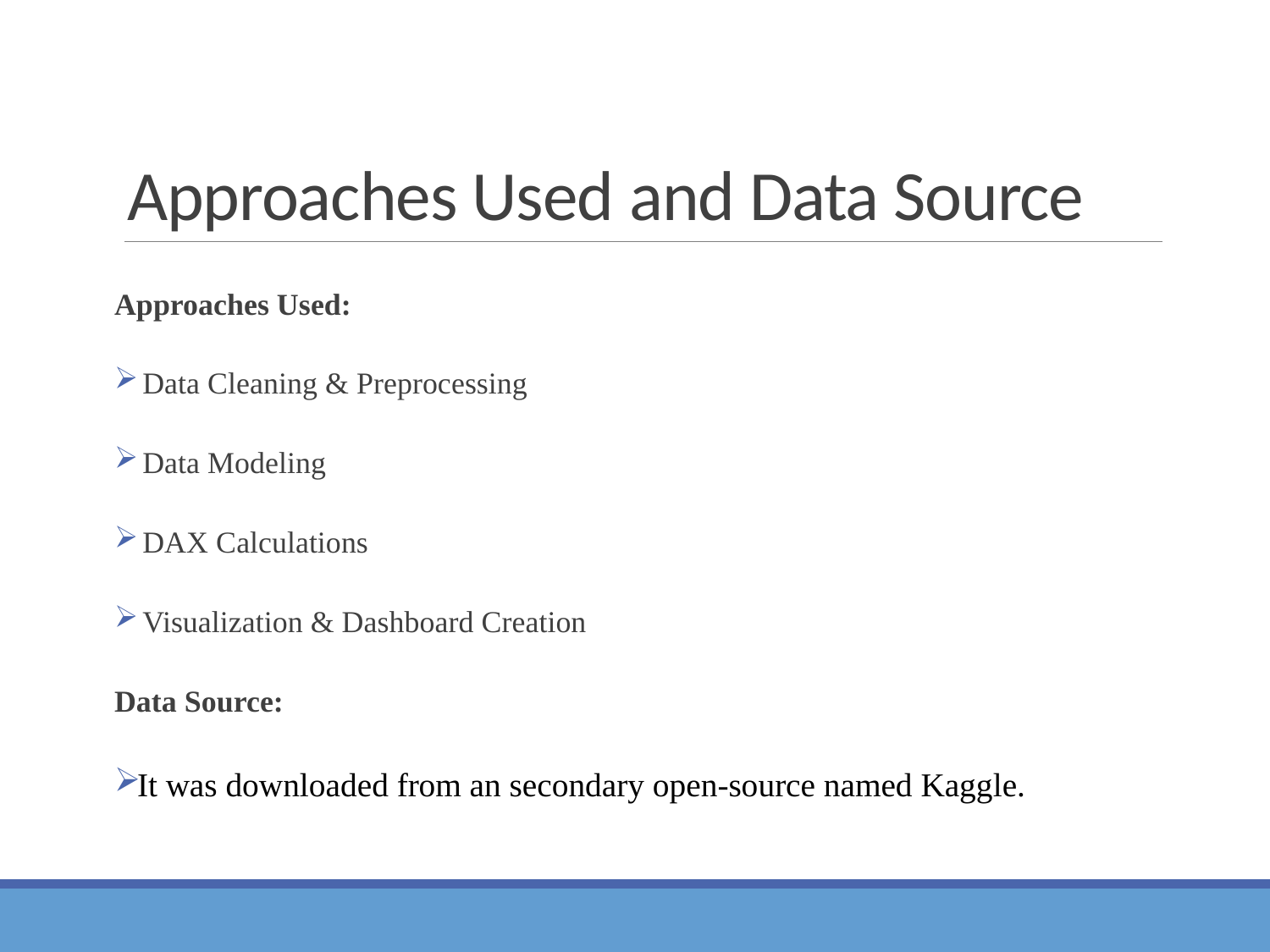

# Approaches Used and Data Source
Approaches Used:
 Data Cleaning & Preprocessing
 Data Modeling
 DAX Calculations
 Visualization & Dashboard Creation
Data Source:
It was downloaded from an secondary open-source named Kaggle.